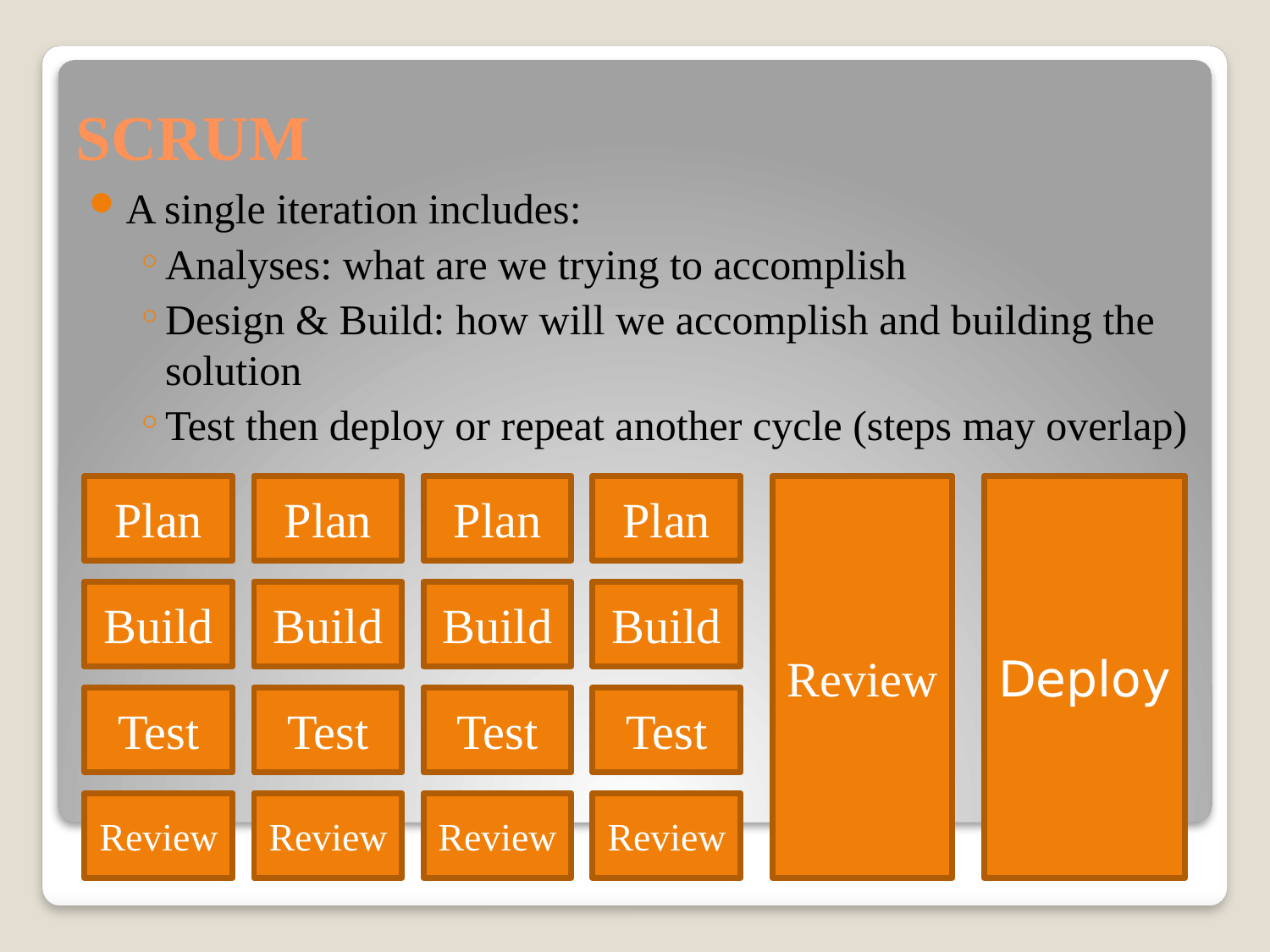

# SCRUM
A single iteration includes:
Analyses: what are we trying to accomplish
Design & Build: how will we accomplish and building the solution
Test then deploy or repeat another cycle (steps may overlap)
Plan
Plan
Plan
Plan
Review
Deploy
Build
Build
Build
Build
Test
Test
Test
Test
Review
Review
Review
Review